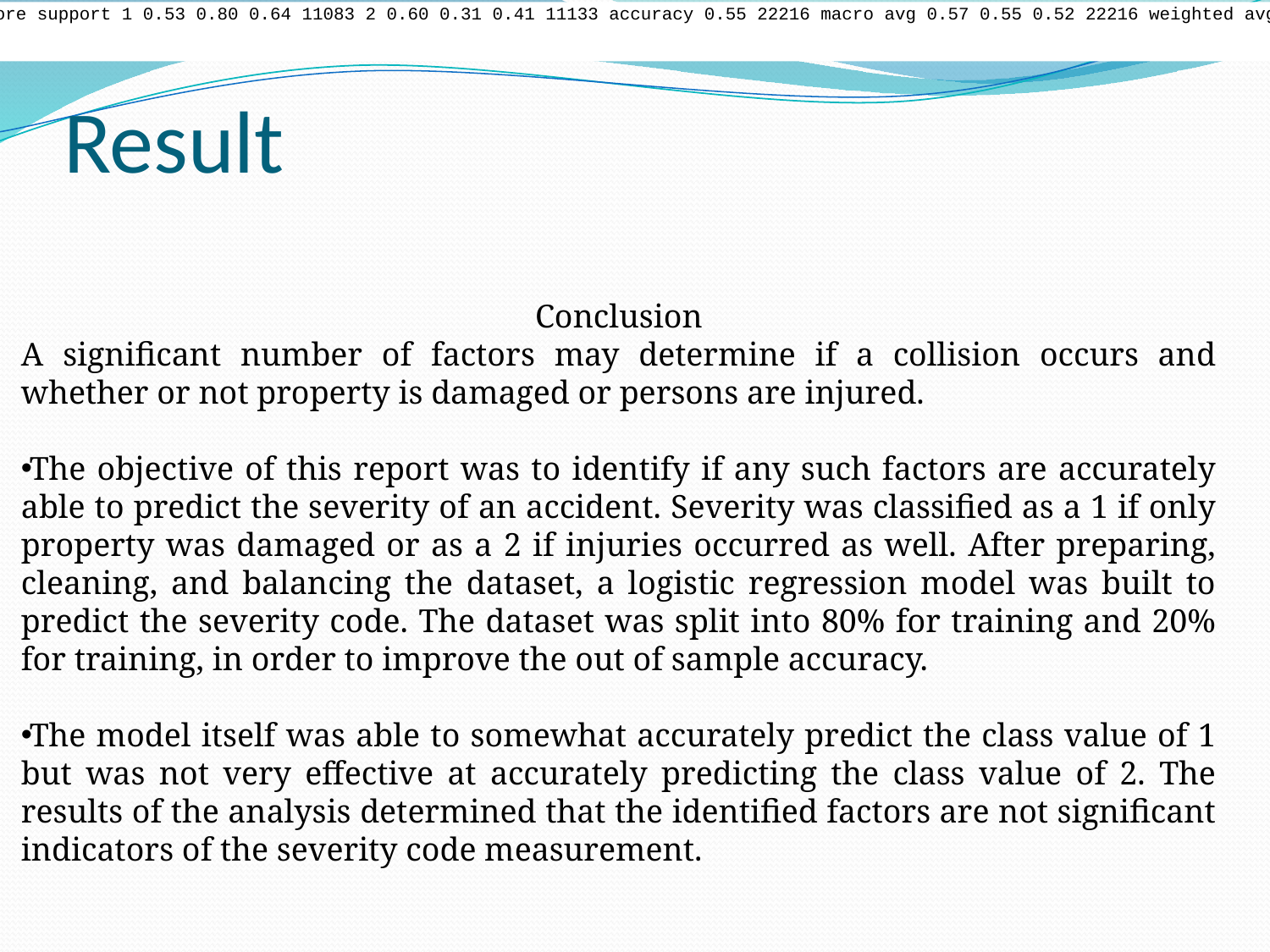

precision recall f1-score support 1 0.53 0.80 0.64 11083 2 0.60 0.31 0.41 11133 accuracy 0.55 22216 macro avg 0.57 0.55 0.52 22216 weighted avg 0.57 0.55 0.52 22216

# Result
Conclusion
A significant number of factors may determine if a collision occurs and whether or not property is damaged or persons are injured.

The objective of this report was to identify if any such factors are accurately able to predict the severity of an accident. Severity was classified as a 1 if only property was damaged or as a 2 if injuries occurred as well. After preparing, cleaning, and balancing the dataset, a logistic regression model was built to predict the severity code. The dataset was split into 80% for training and 20% for training, in order to improve the out of sample accuracy.

The model itself was able to somewhat accurately predict the class value of 1 but was not very effective at accurately predicting the class value of 2. The results of the analysis determined that the identified factors are not significant indicators of the severity code measurement.